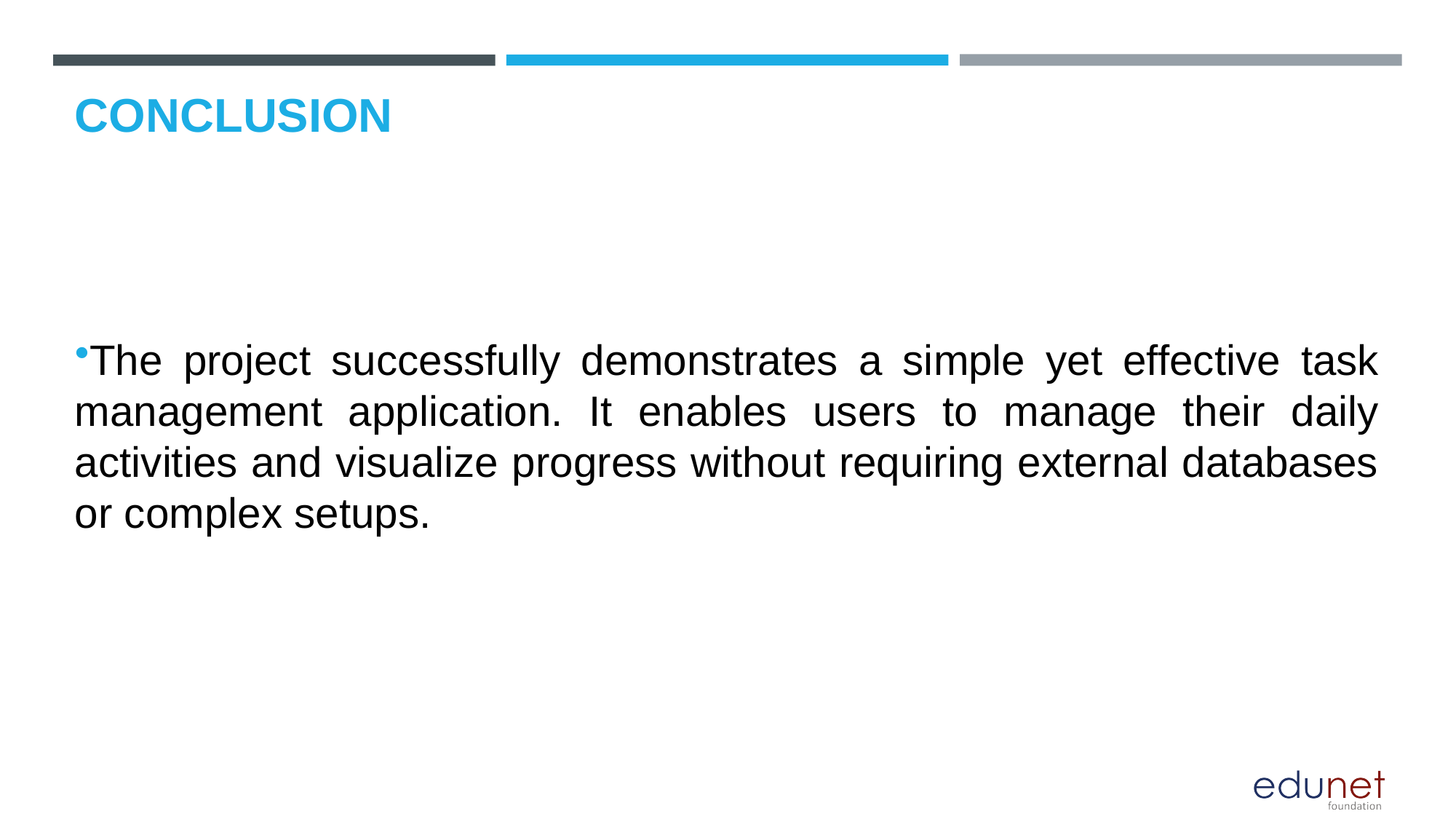

# Conclusion
The project successfully demonstrates a simple yet effective task management application. It enables users to manage their daily activities and visualize progress without requiring external databases or complex setups.